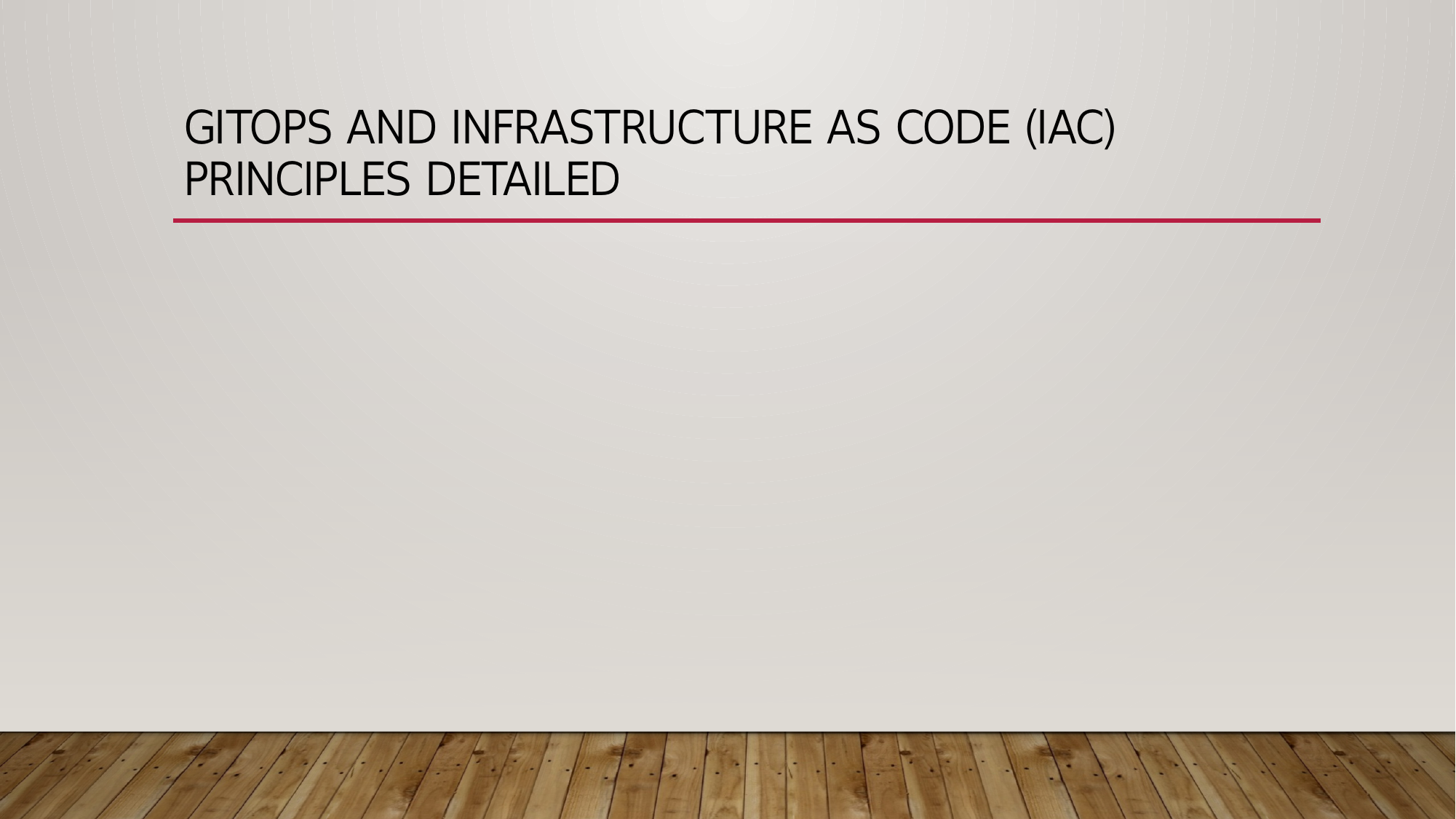

# GitOps and Infrastructure as Code (IaC) principles detailed